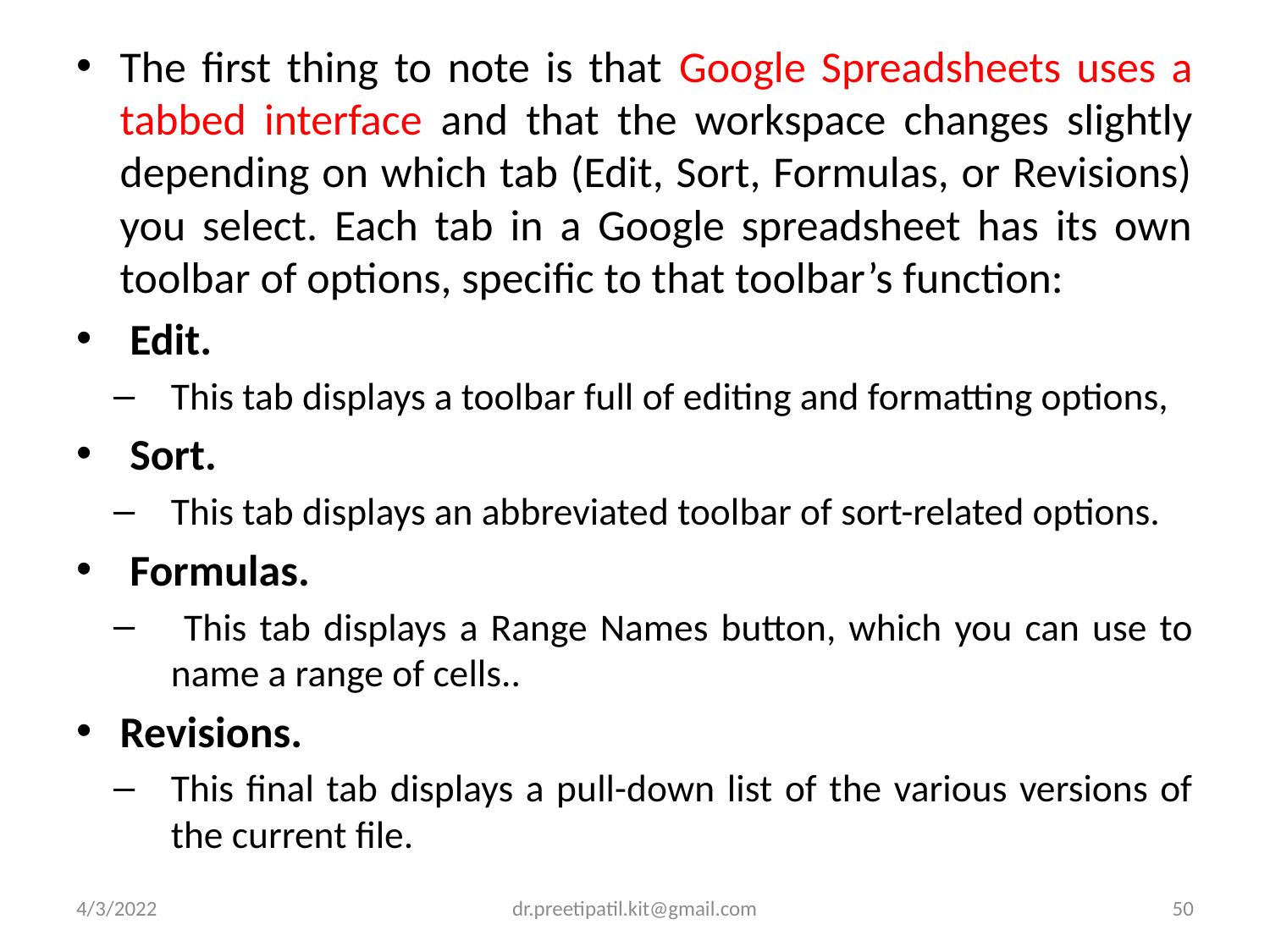

The first thing to note is that Google Spreadsheets uses a tabbed interface and that the workspace changes slightly depending on which tab (Edit, Sort, Formulas, or Revisions) you select. Each tab in a Google spreadsheet has its own toolbar of options, specific to that toolbar’s function:
 Edit.
This tab displays a toolbar full of editing and formatting options,
 Sort.
This tab displays an abbreviated toolbar of sort-related options.
 Formulas.
 This tab displays a Range Names button, which you can use to name a range of cells..
Revisions.
This final tab displays a pull-down list of the various versions of the current file.
4/3/2022
dr.preetipatil.kit@gmail.com
50